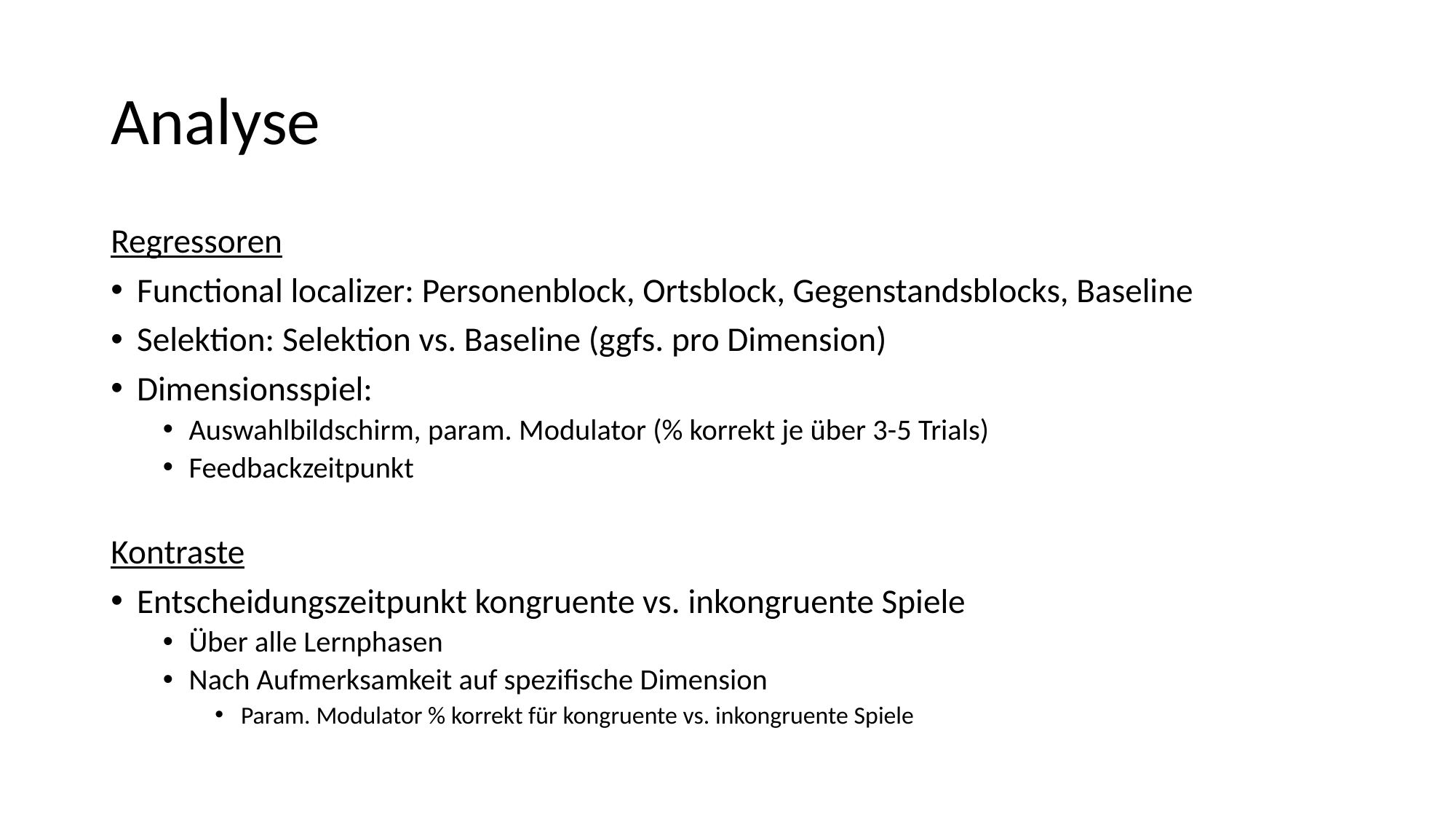

# Analyse
Regressoren
Functional localizer: Personenblock, Ortsblock, Gegenstandsblocks, Baseline
Selektion: Selektion vs. Baseline (ggfs. pro Dimension)
Dimensionsspiel:
Auswahlbildschirm, param. Modulator (% korrekt je über 3-5 Trials)
Feedbackzeitpunkt

Kontraste
Entscheidungszeitpunkt kongruente vs. inkongruente Spiele
Über alle Lernphasen
Nach Aufmerksamkeit auf spezifische Dimension
Param. Modulator % korrekt für kongruente vs. inkongruente Spiele